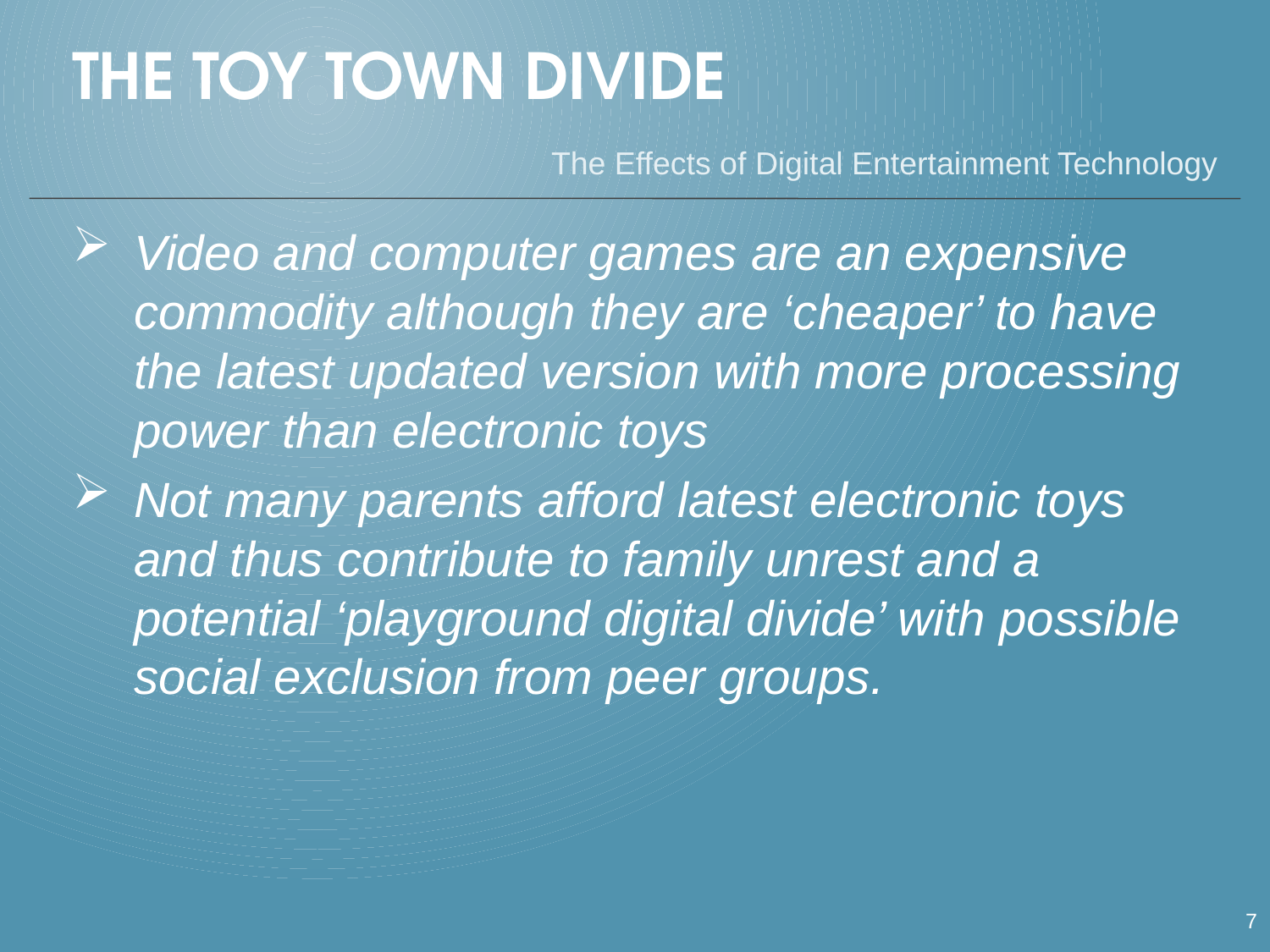

# The Toy Town Divide
The Effects of Digital Entertainment Technology
Video and computer games are an expensive commodity although they are ‘cheaper’ to have the latest updated version with more processing power than electronic toys
Not many parents afford latest electronic toys and thus contribute to family unrest and a potential ‘playground digital divide’ with possible social exclusion from peer groups.

7